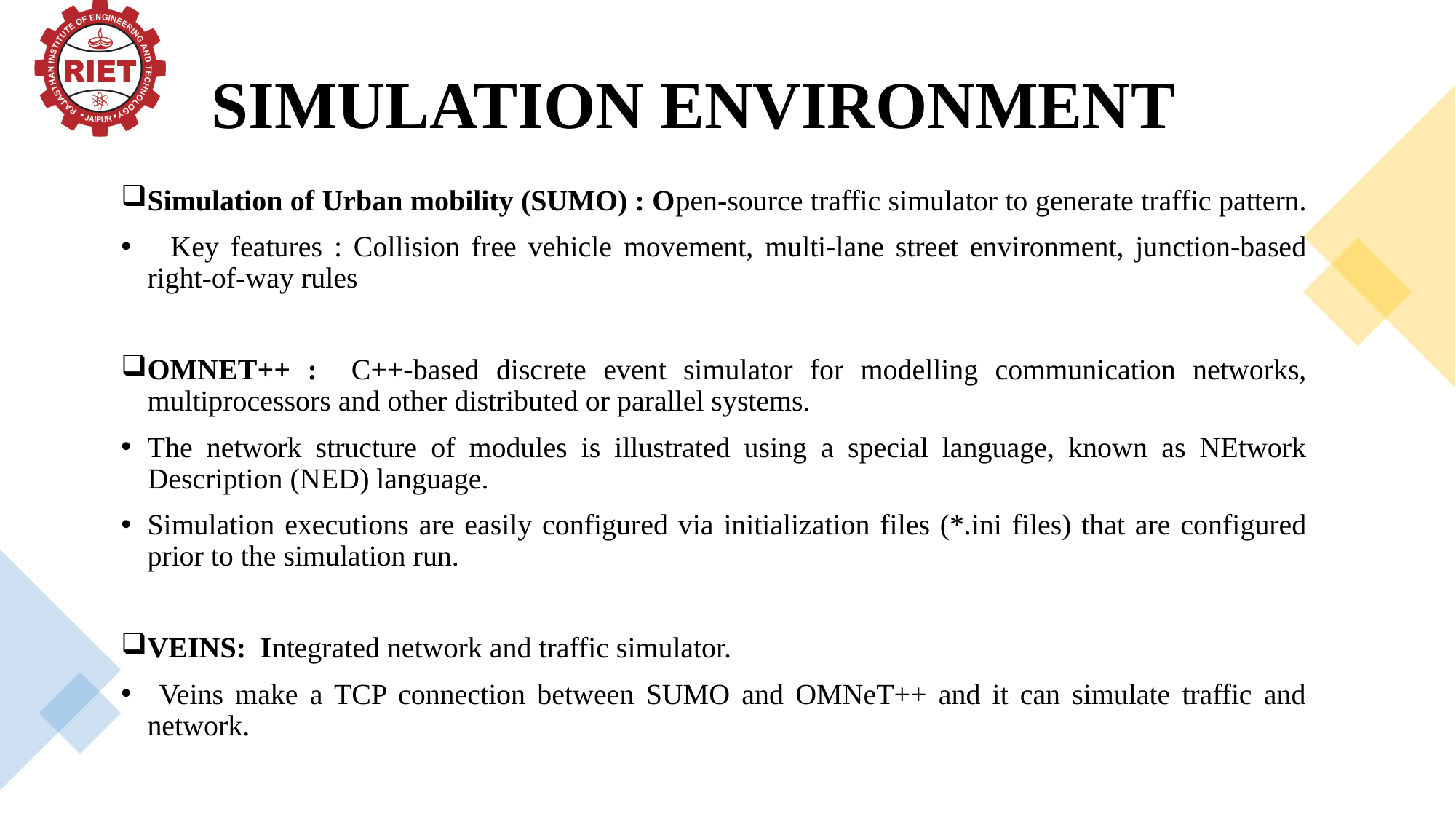

# SIMULATION ENVIRONMENT

Simulation of Urban mobility (SUMO) : Open-source traffic simulator to generate traffic pattern.
  Key features : Collision free vehicle movement, multi-lane street environment, junction-based right-of-way rules

OMNET++ :  C++-based discrete event simulator for modelling communication networks, multiprocessors and other distributed or parallel systems.
The network structure of modules is illustrated using a special language, known as NEtwork Description (NED) language.
Simulation executions are easily configured via initialization files (*.ini files) that are configured prior to the simulation run.

VEINS:  Integrated network and traffic simulator.
 Veins make a TCP connection between SUMO and OMNeT++ and it can simulate traffic and network.